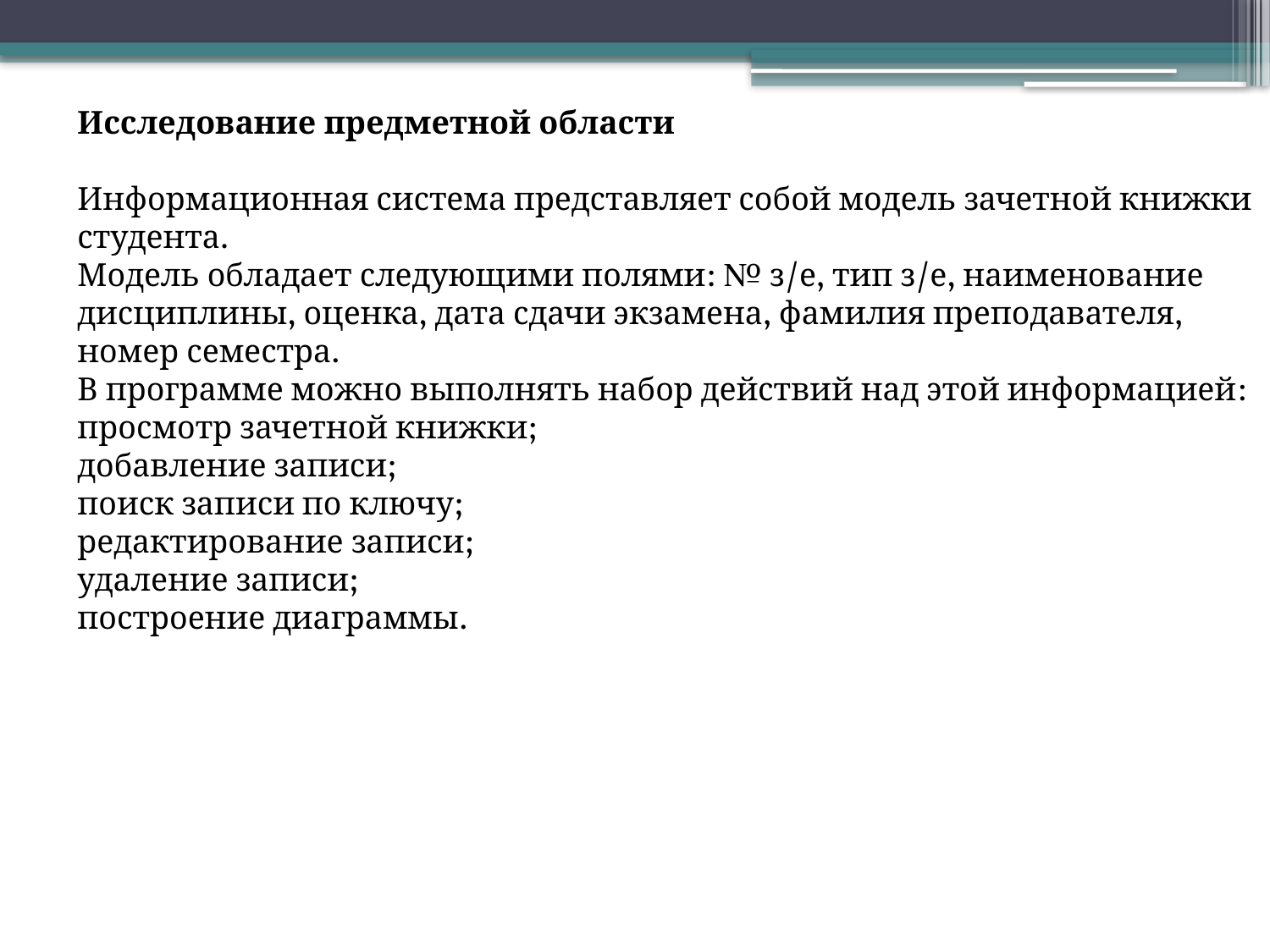

Исследование предметной области

Информационная система представляет собой модель зачетной книжки студента.
Модель обладает следующими полями: № з/е, тип з/е, наименование дисциплины, оценка, дата сдачи экзамена, фамилия преподавателя, номер семестра.
В программе можно выполнять набор действий над этой информацией:
просмотр зачетной книжки;
добавление записи;
поиск записи по ключу;
редактирование записи;
удаление записи;
построение диаграммы.